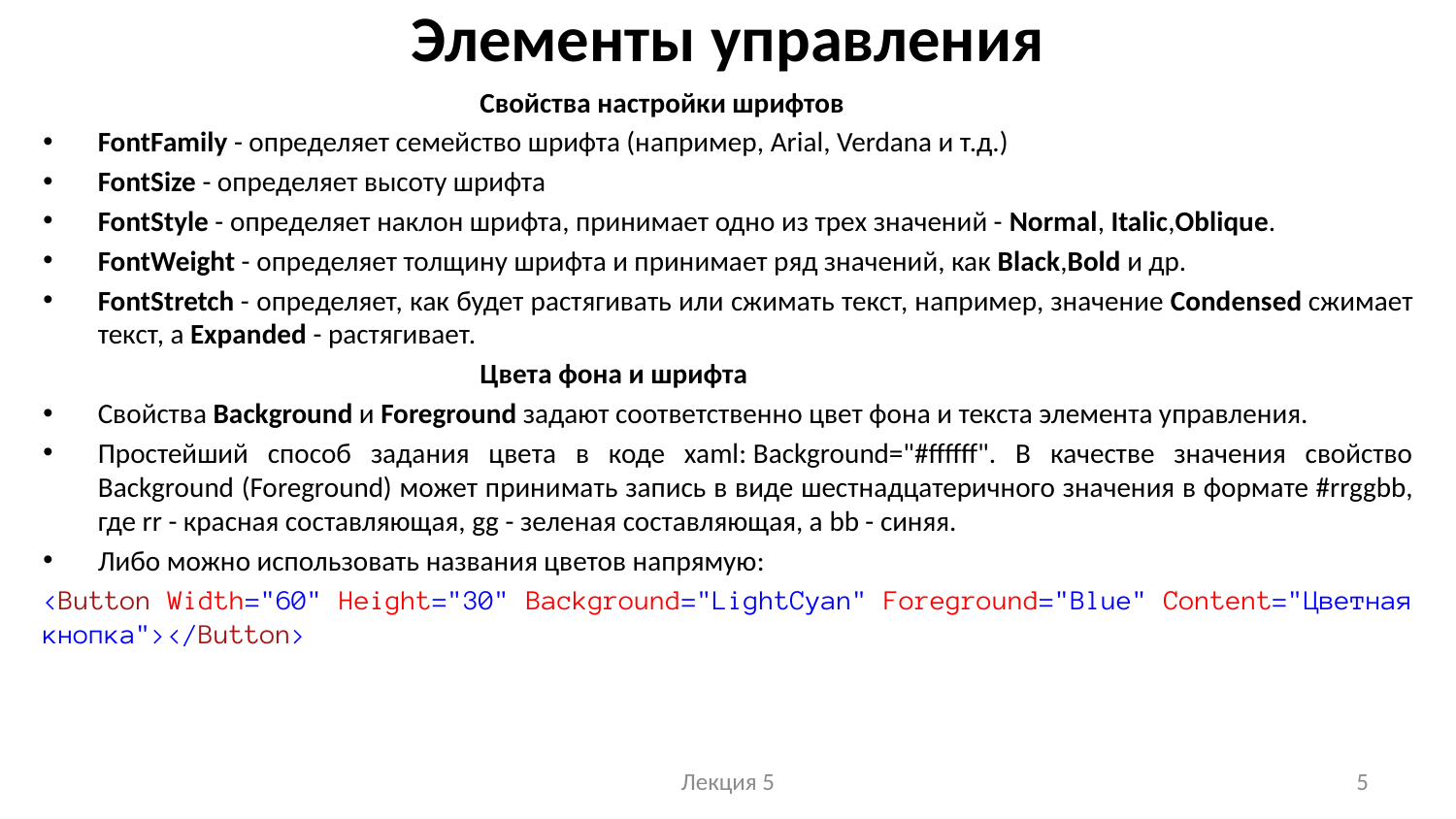

# Элементы управления
			Свойства настройки шрифтов
FontFamily - определяет семейство шрифта (например, Arial, Verdana и т.д.)
FontSize - определяет высоту шрифта
FontStyle - определяет наклон шрифта, принимает одно из трех значений - Normal, Italic,Oblique.
FontWeight - определяет толщину шрифта и принимает ряд значений, как Black,Bold и др.
FontStretch - определяет, как будет растягивать или сжимать текст, например, значение Condensed сжимает текст, а Expanded - растягивает.
			Цвета фона и шрифта
Свойства Background и Foreground задают соответственно цвет фона и текста элемента управления.
Простейший способ задания цвета в коде xaml: Background="#ffffff". В качестве значения свойство Background (Foreground) может принимать запись в виде шестнадцатеричного значения в формате #rrggbb, где rr - красная составляющая, gg - зеленая составляющая, а bb - синяя.
Либо можно использовать названия цветов напрямую:
<Button Width="60" Height="30" Background="LightCyan" Foreground="Blue" Content="Цветная кнопка"></Button>

Лекция 5
5